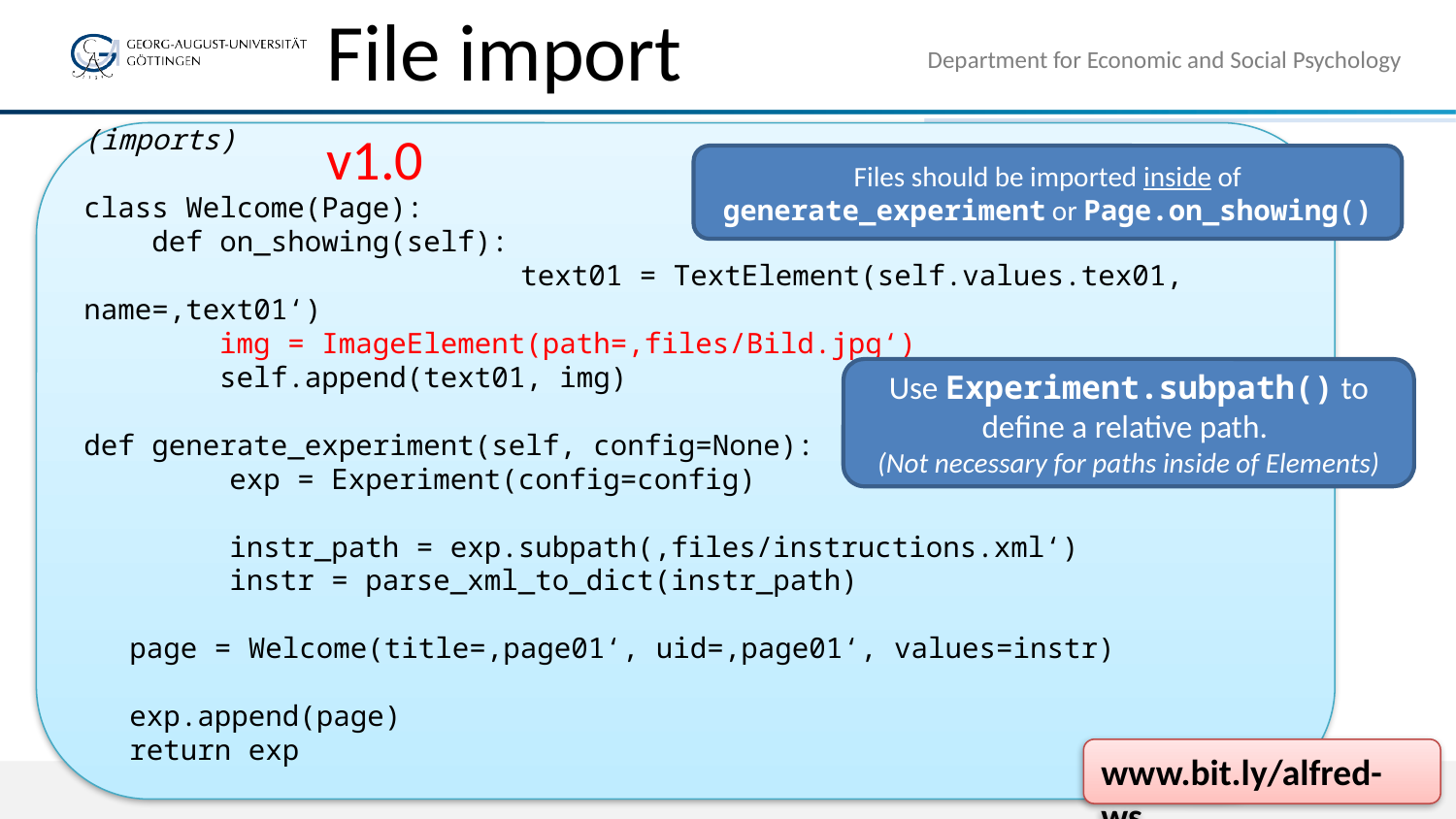

# File import
Department for Economic and Social Psychology
(imports)

class Welcome(Page):
    def on_showing(self):
			text01 = TextElement(self.values.tex01, name=‚text01‘)
        img = ImageElement(path=‚files/Bild.jpg‘)
        self.append(text01, img)

def generate_experiment(self, config=None):
	exp = Experiment(config=config)

	instr_path = exp.subpath(‚files/instructions.xml‘)
	instr = parse_xml_to_dict(instr_path)

page = Welcome(title=‚page01‘, uid=‚page01‘, values=instr)

exp.append(page)
return exp

v1.0
Files should be imported inside of generate_experiment or Page.on_showing()
Use Experiment.subpath() to define a relative path.
(Not necessary for paths inside of Elements)
www.bit.ly/alfred-ws